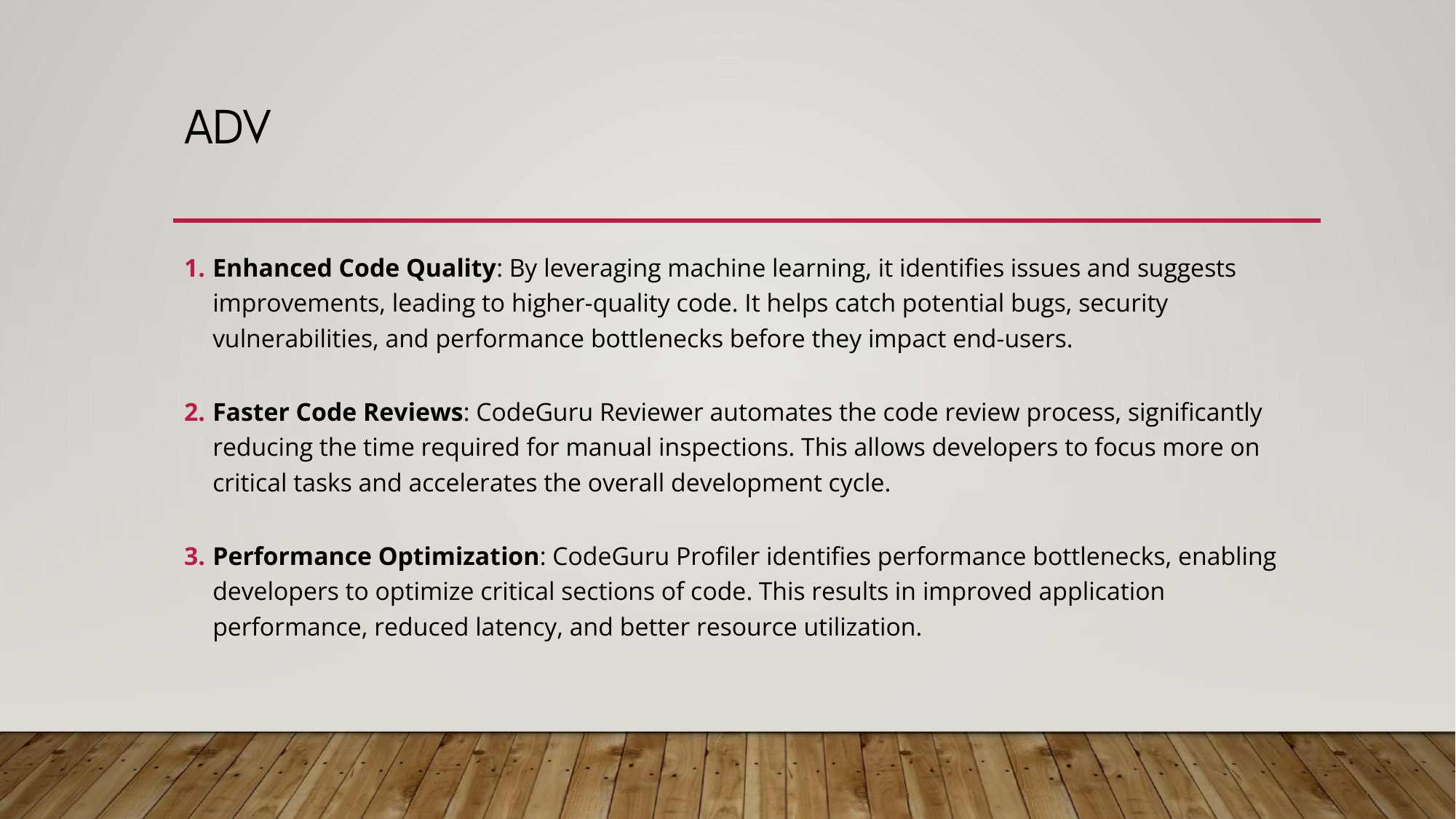

# adv
Enhanced Code Quality: By leveraging machine learning, it identifies issues and suggests improvements, leading to higher-quality code. It helps catch potential bugs, security vulnerabilities, and performance bottlenecks before they impact end-users.
Faster Code Reviews: CodeGuru Reviewer automates the code review process, significantly reducing the time required for manual inspections. This allows developers to focus more on critical tasks and accelerates the overall development cycle.
Performance Optimization: CodeGuru Profiler identifies performance bottlenecks, enabling developers to optimize critical sections of code. This results in improved application performance, reduced latency, and better resource utilization.